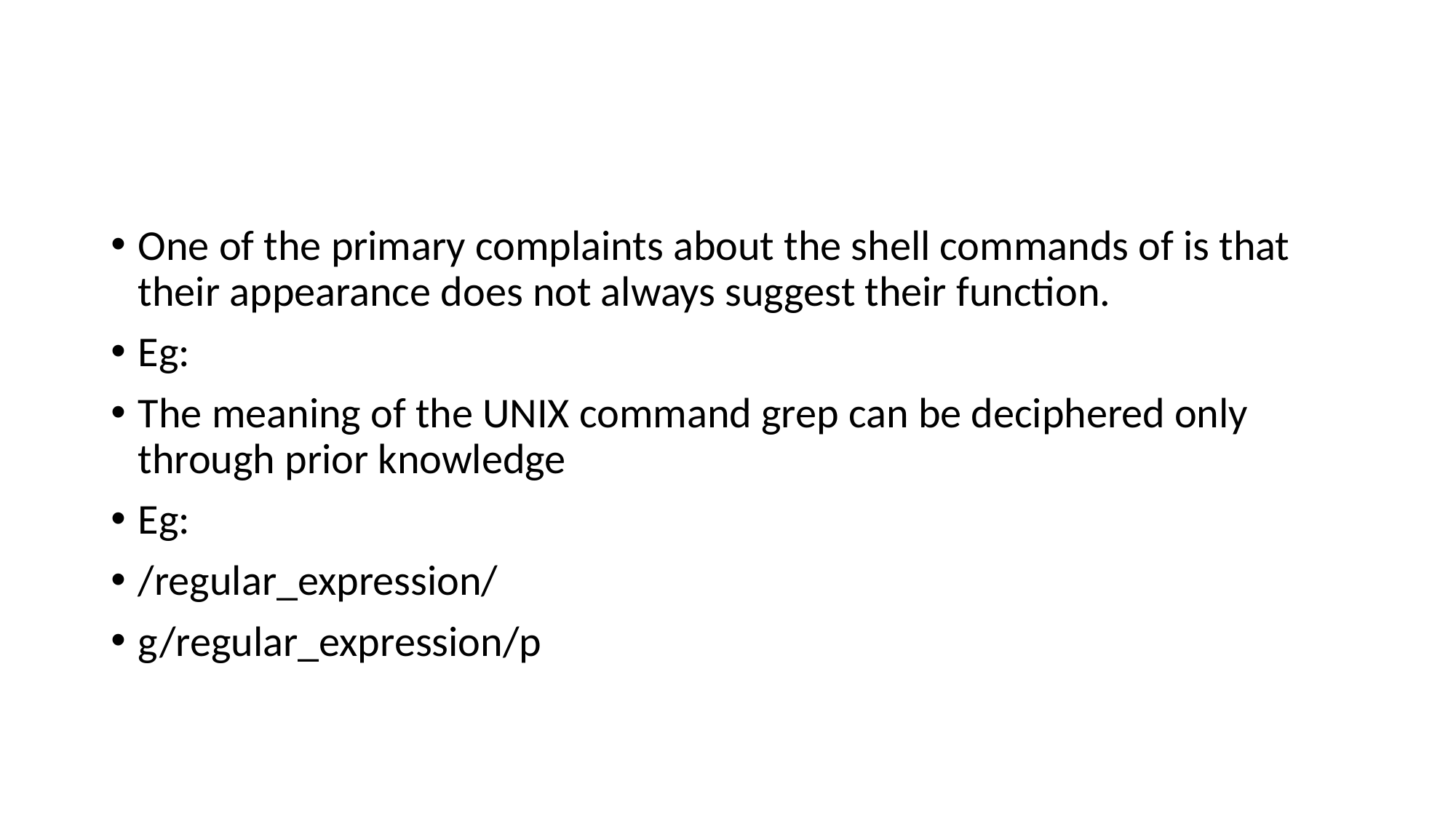

#
One of the primary complaints about the shell commands of is that their appearance does not always suggest their function.
Eg:
The meaning of the UNIX command grep can be deciphered only through prior knowledge
Eg:
/regular_expression/
g/regular_expression/p